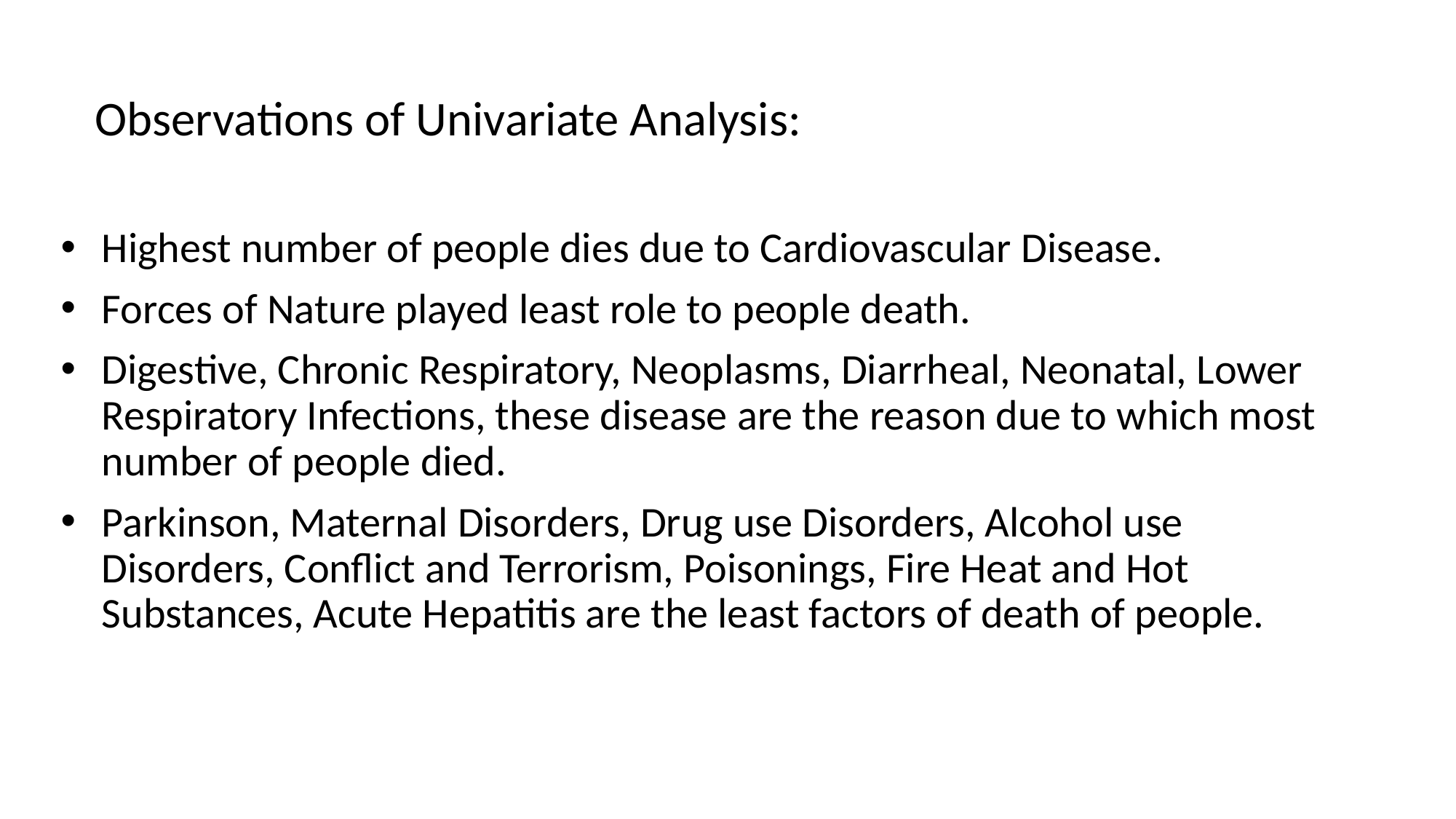

# Observations of Univariate Analysis:
Highest number of people dies due to Cardiovascular Disease.
Forces of Nature played least role to people death.
Digestive, Chronic Respiratory, Neoplasms, Diarrheal, Neonatal, Lower Respiratory Infections, these disease are the reason due to which most number of people died.
Parkinson, Maternal Disorders, Drug use Disorders, Alcohol use Disorders, Conflict and Terrorism, Poisonings, Fire Heat and Hot Substances, Acute Hepatitis are the least factors of death of people.